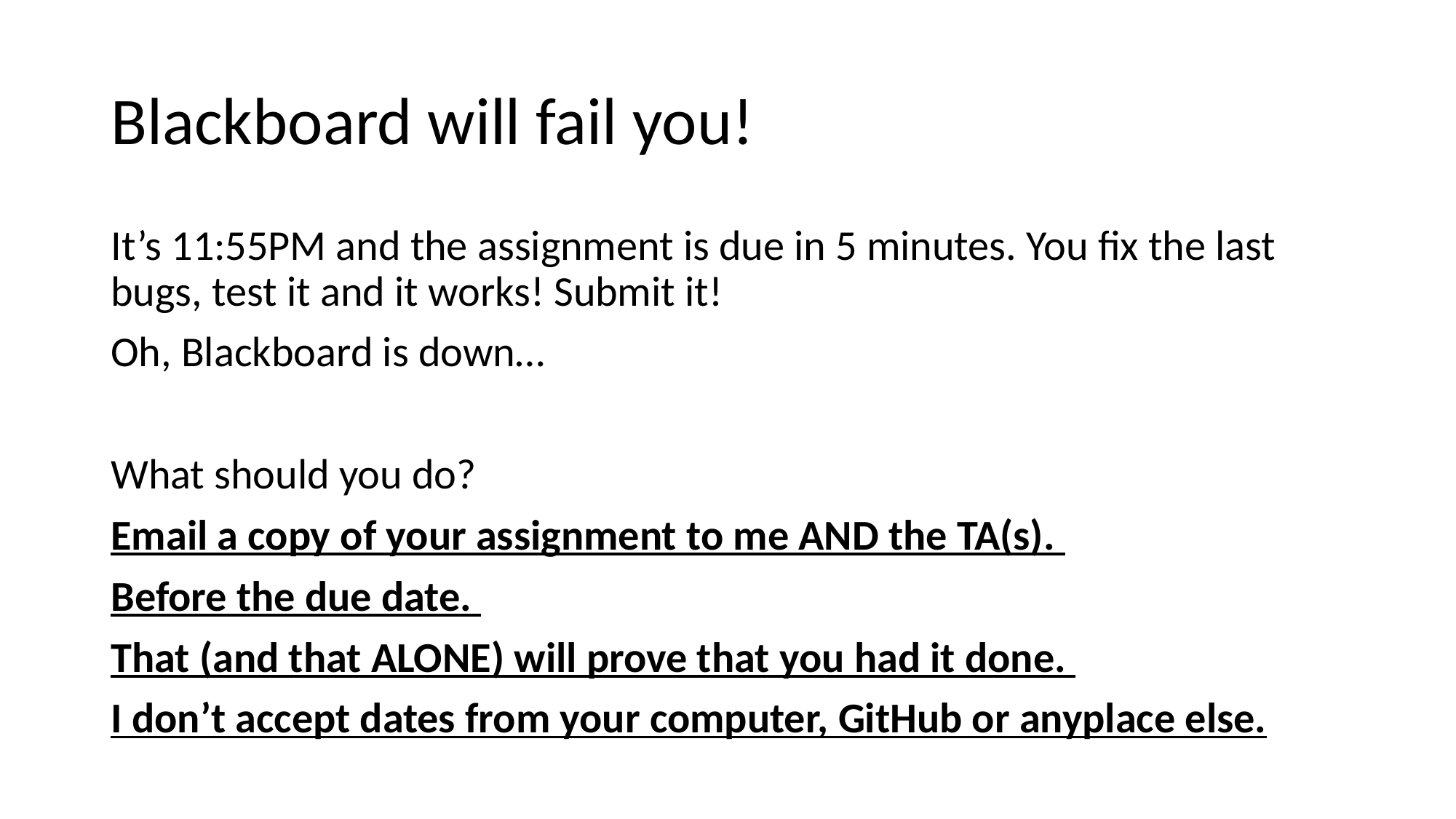

# Blackboard will fail you!
It’s 11:55PM and the assignment is due in 5 minutes. You fix the last bugs, test it and it works! Submit it!
Oh, Blackboard is down…

What should you do?
Email a copy of your assignment to me AND the TA(s).
Before the due date.
That (and that ALONE) will prove that you had it done.
I don’t accept dates from your computer, GitHub or anyplace else.